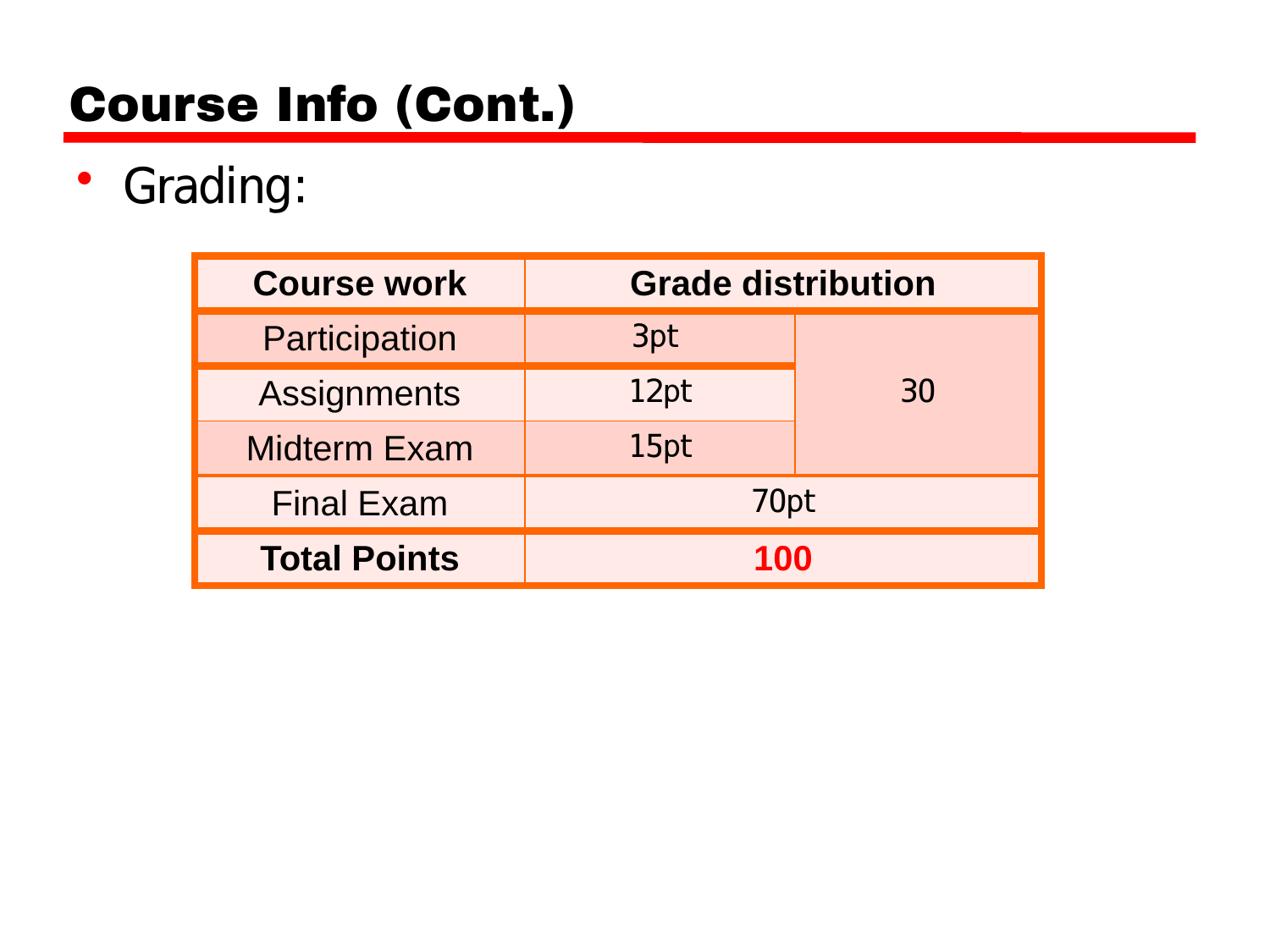

# Course Info (Cont.)
Grading:
| Course work | Grade distribution |  |
| --- | --- | --- |
| Participation | 3pt | 30 |
| Assignments | 12pt |  |
| Midterm Exam | 15pt |  |
| Final Exam | 70pt |  |
| Total Points | 100 |  |